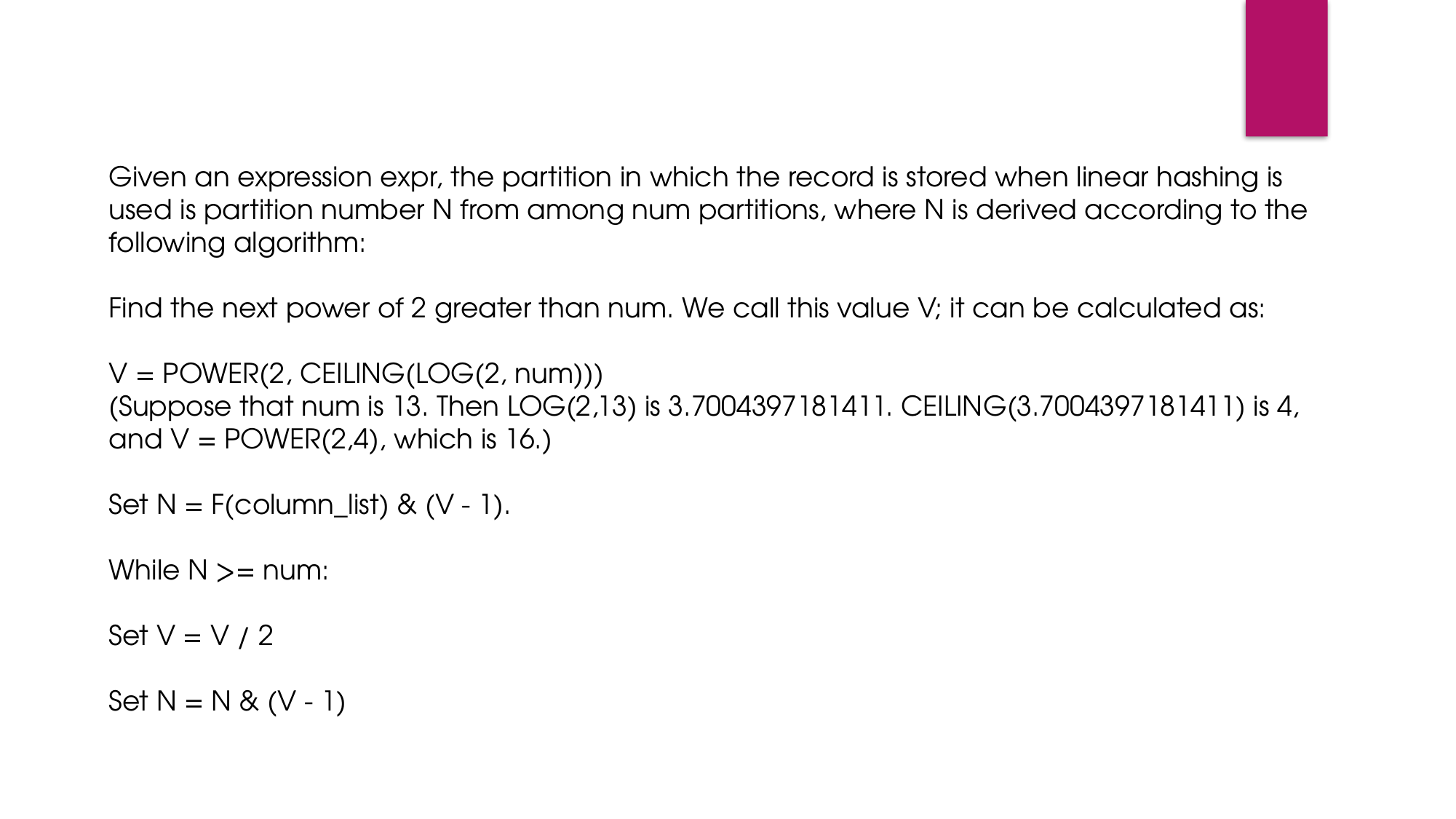

Given an expression expr, the partition in which the record is stored when linear hashing is used is partition number N from among num partitions, where N is derived according to the following algorithm:

Find the next power of 2 greater than num. We call this value V; it can be calculated as:

V = POWER(2, CEILING(LOG(2, num)))
(Suppose that num is 13. Then LOG(2,13) is 3.7004397181411. CEILING(3.7004397181411) is 4, and V = POWER(2,4), which is 16.)

Set N = F(column_list) & (V - 1).

While N >= num:

Set V = V / 2

Set N = N & (V - 1)